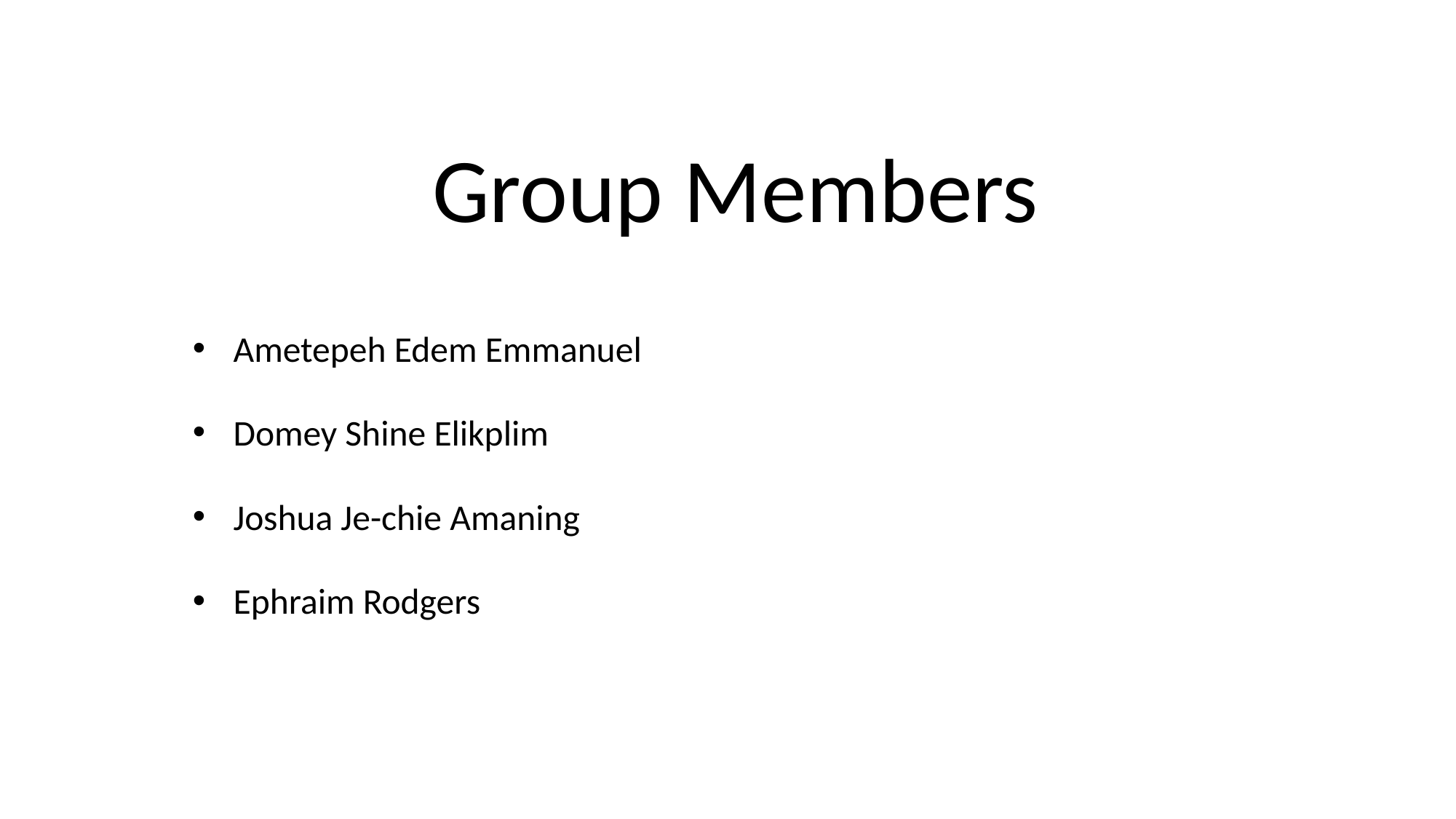

# Group Members
Ametepeh Edem Emmanuel
Domey Shine Elikplim
Joshua Je-chie Amaning
Ephraim Rodgers